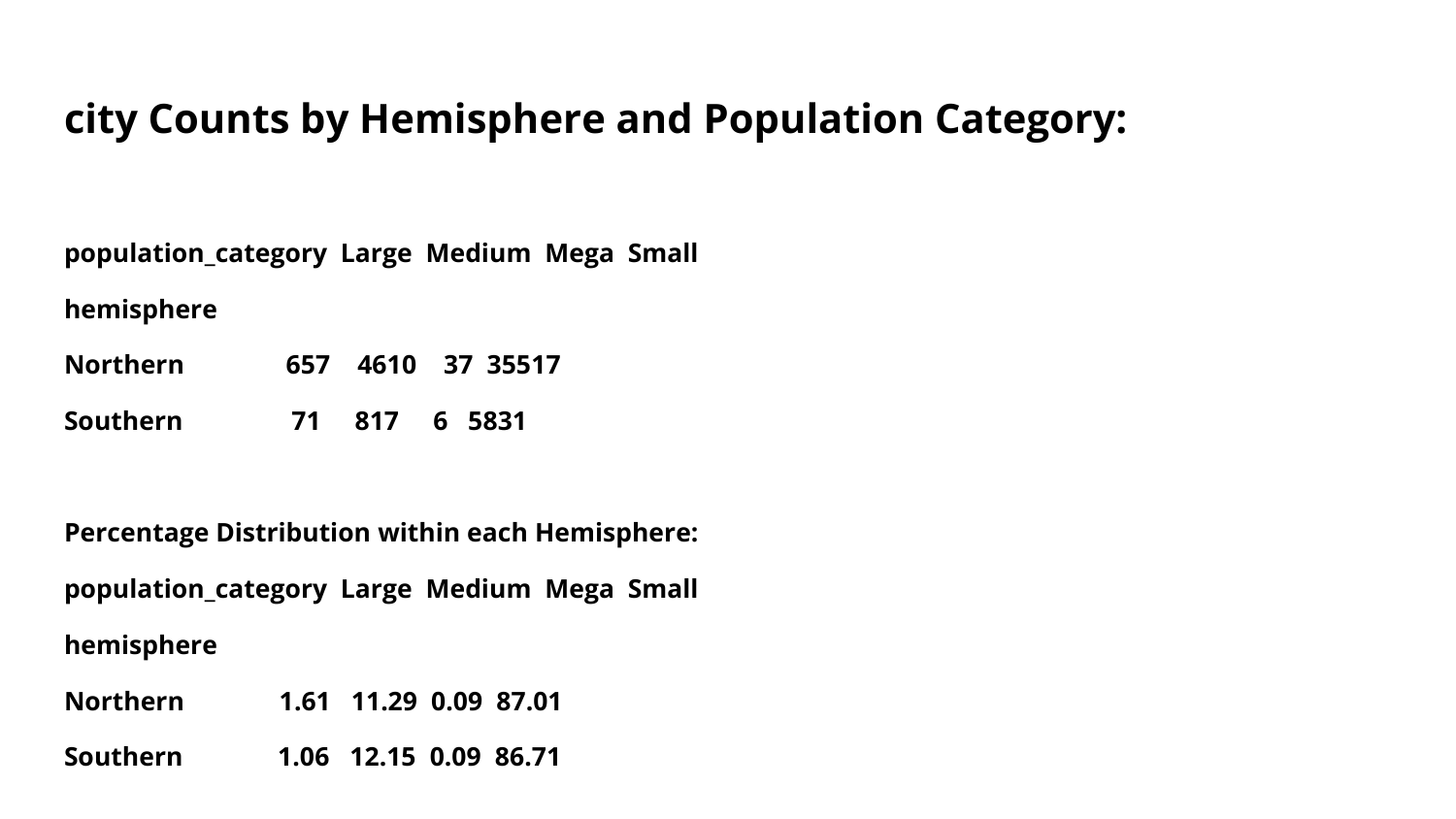

# city Counts by Hemisphere and Population Category:

population_category  Large  Medium  Mega  Small
hemisphere
Northern               657    4610    37  35517
Southern                71     817     6   5831

Percentage Distribution within each Hemisphere:
population_category  Large  Medium  Mega  Small
hemisphere
Northern              1.61   11.29  0.09  87.01
Southern              1.06   12.15  0.09  86.71